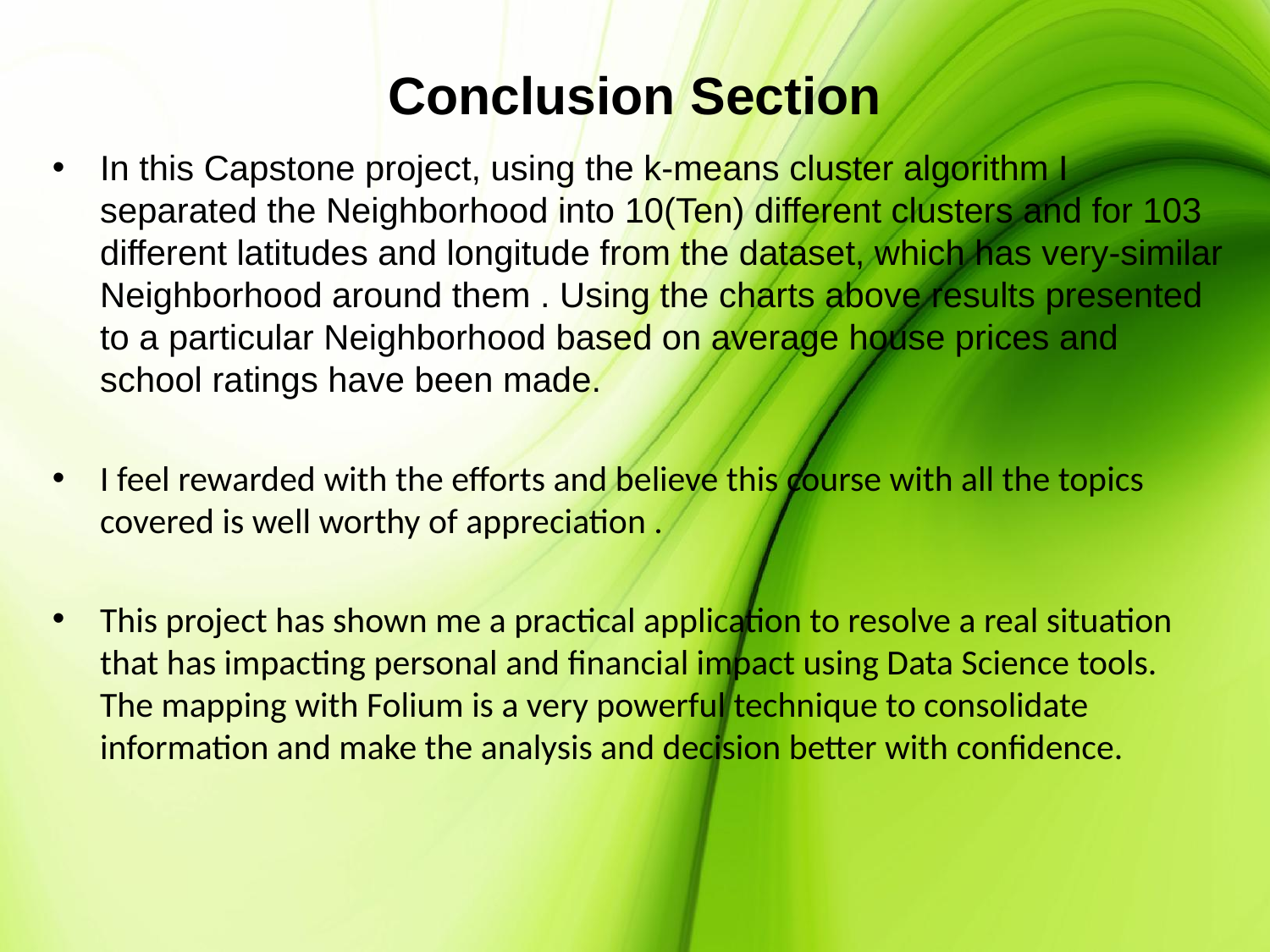

# Conclusion Section
In this Capstone project, using the k-means cluster algorithm I separated the Neighborhood into 10(Ten) different clusters and for 103 different latitudes and longitude from the dataset, which has very-similar Neighborhood around them . Using the charts above results presented to a particular Neighborhood based on average house prices and school ratings have been made.

I feel rewarded with the efforts and believe this course with all the topics covered is well worthy of appreciation .

This project has shown me a practical application to resolve a real situation that has impacting personal and financial impact using Data Science tools.
The mapping with Folium is a very powerful technique to consolidate information and make the analysis and decision better with confidence.